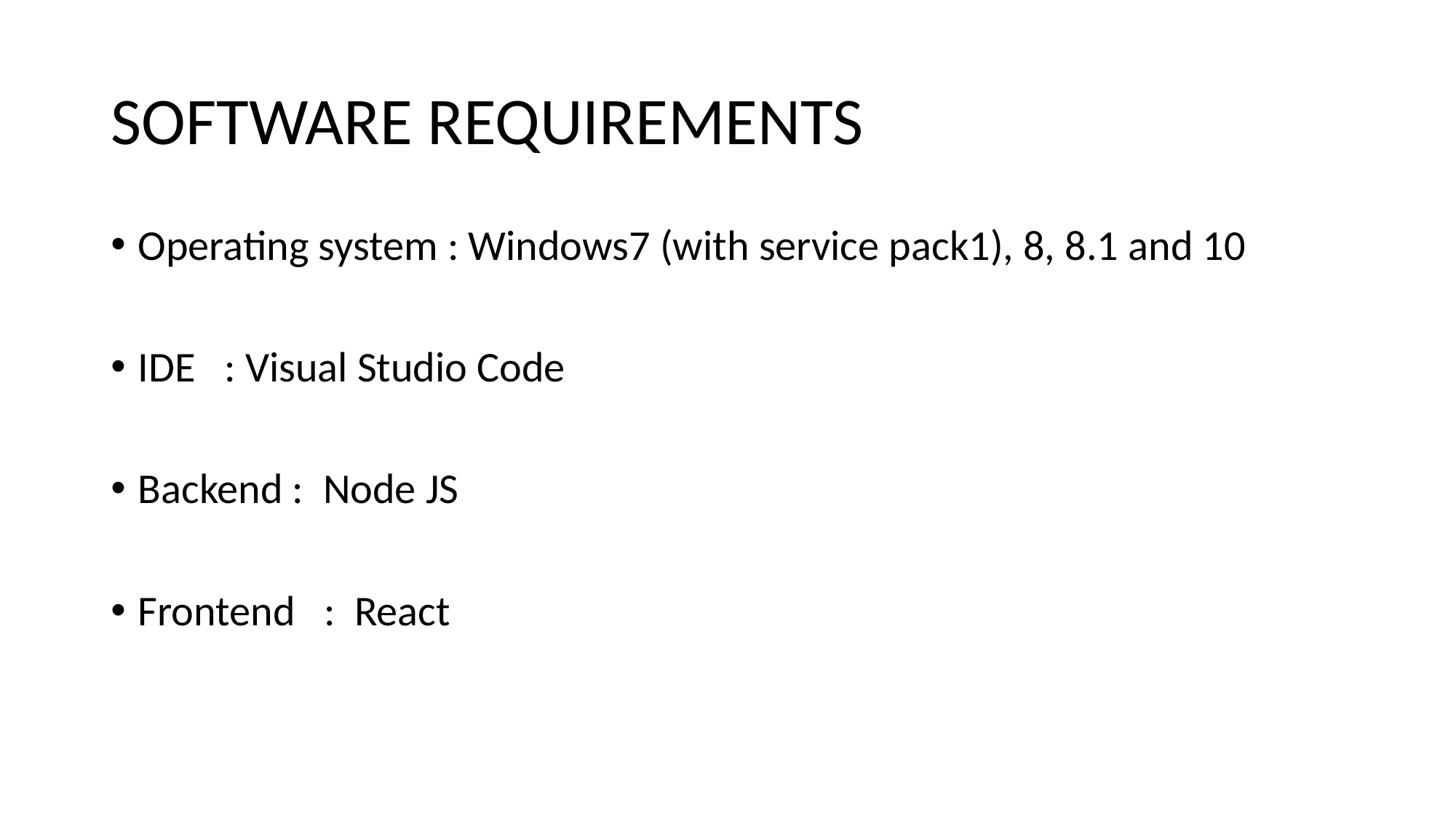

# SOFTWARE REQUIREMENTS
Operating system : Windows7 (with service pack1), 8, 8.1 and 10

IDE   : Visual Studio Code

Backend :  Node JS

Frontend   :  React